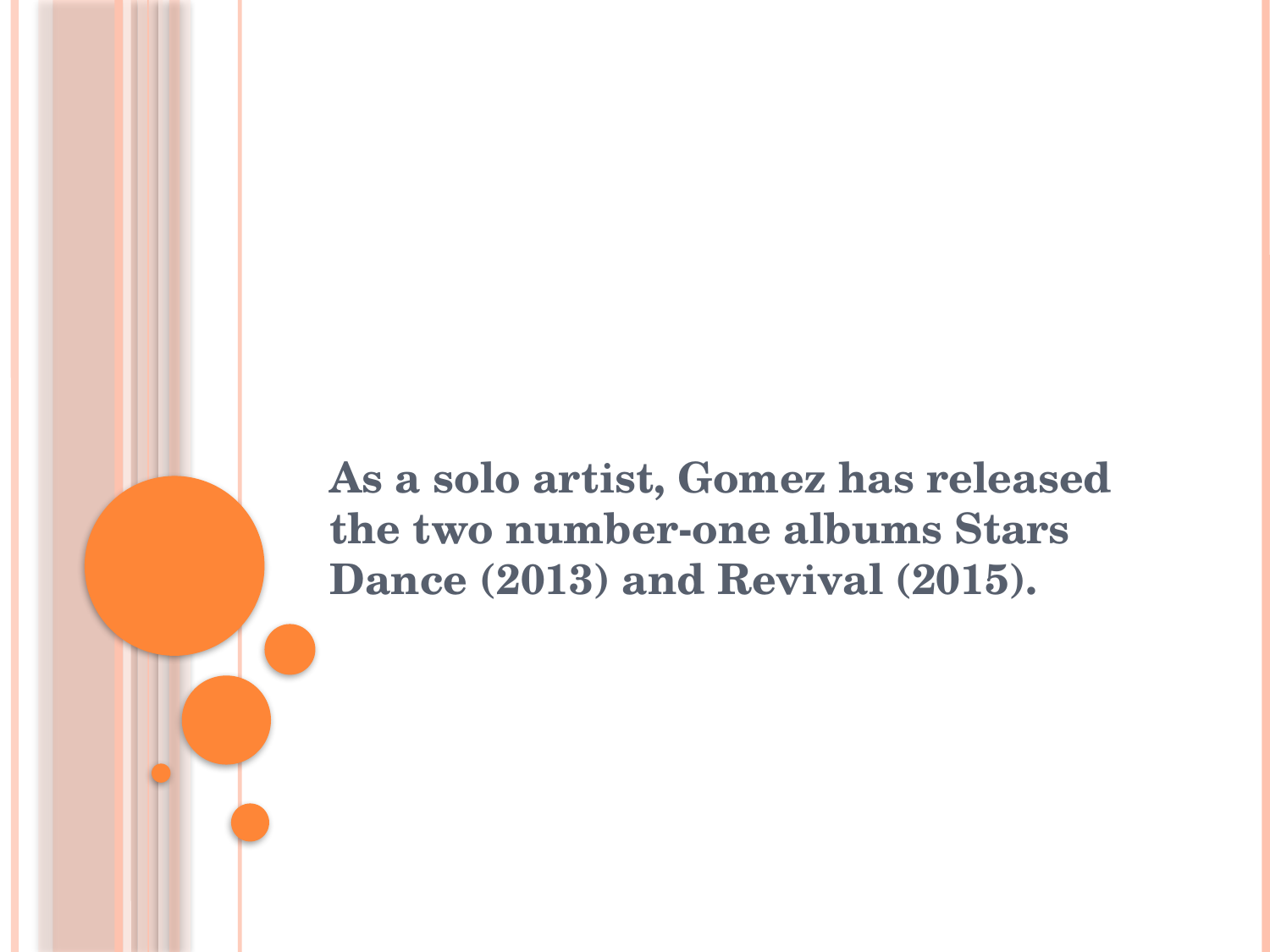

#
As a solo artist, Gomez has released the two number-one albums Stars Dance (2013) and Revival (2015).